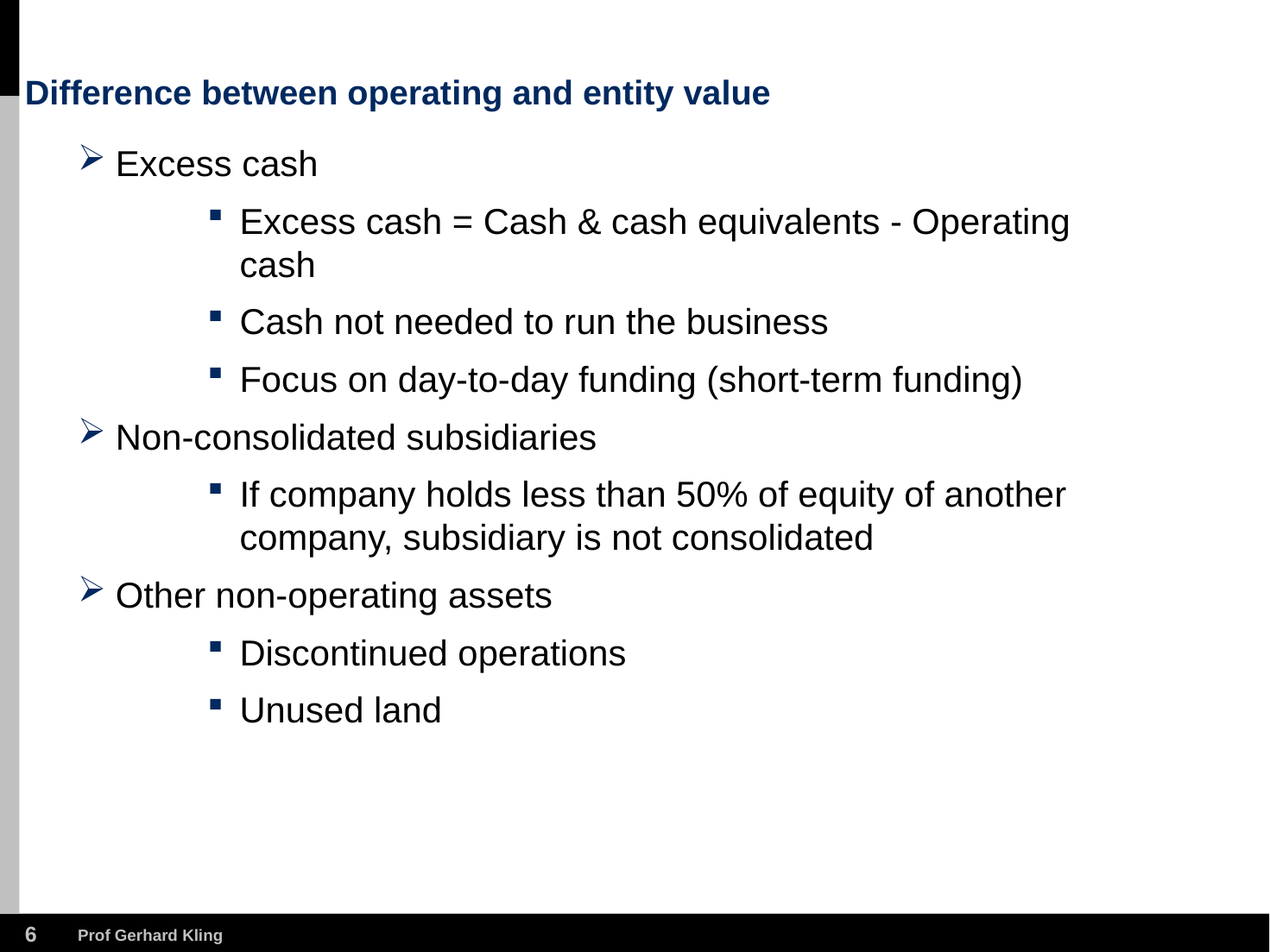

# Difference between operating and entity value
Excess cash
Excess cash = Cash & cash equivalents - Operating cash
Cash not needed to run the business
Focus on day-to-day funding (short-term funding)
Non-consolidated subsidiaries
If company holds less than 50% of equity of another company, subsidiary is not consolidated
Other non-operating assets
Discontinued operations
Unused land

6
Prof Gerhard Kling